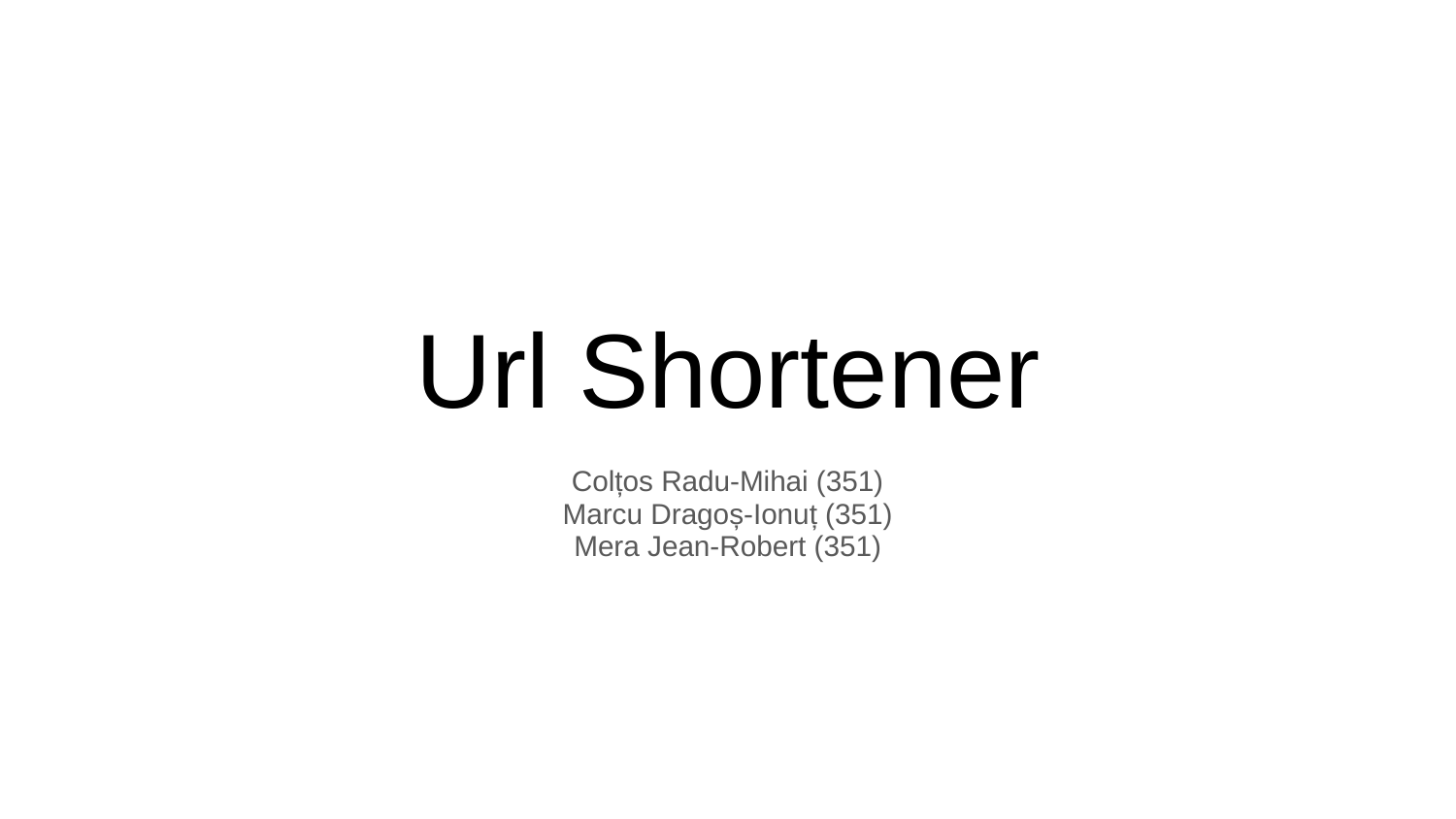

# Url Shortener
Colțos Radu-Mihai (351)
Marcu Dragoș-Ionuț (351)
Mera Jean-Robert (351)